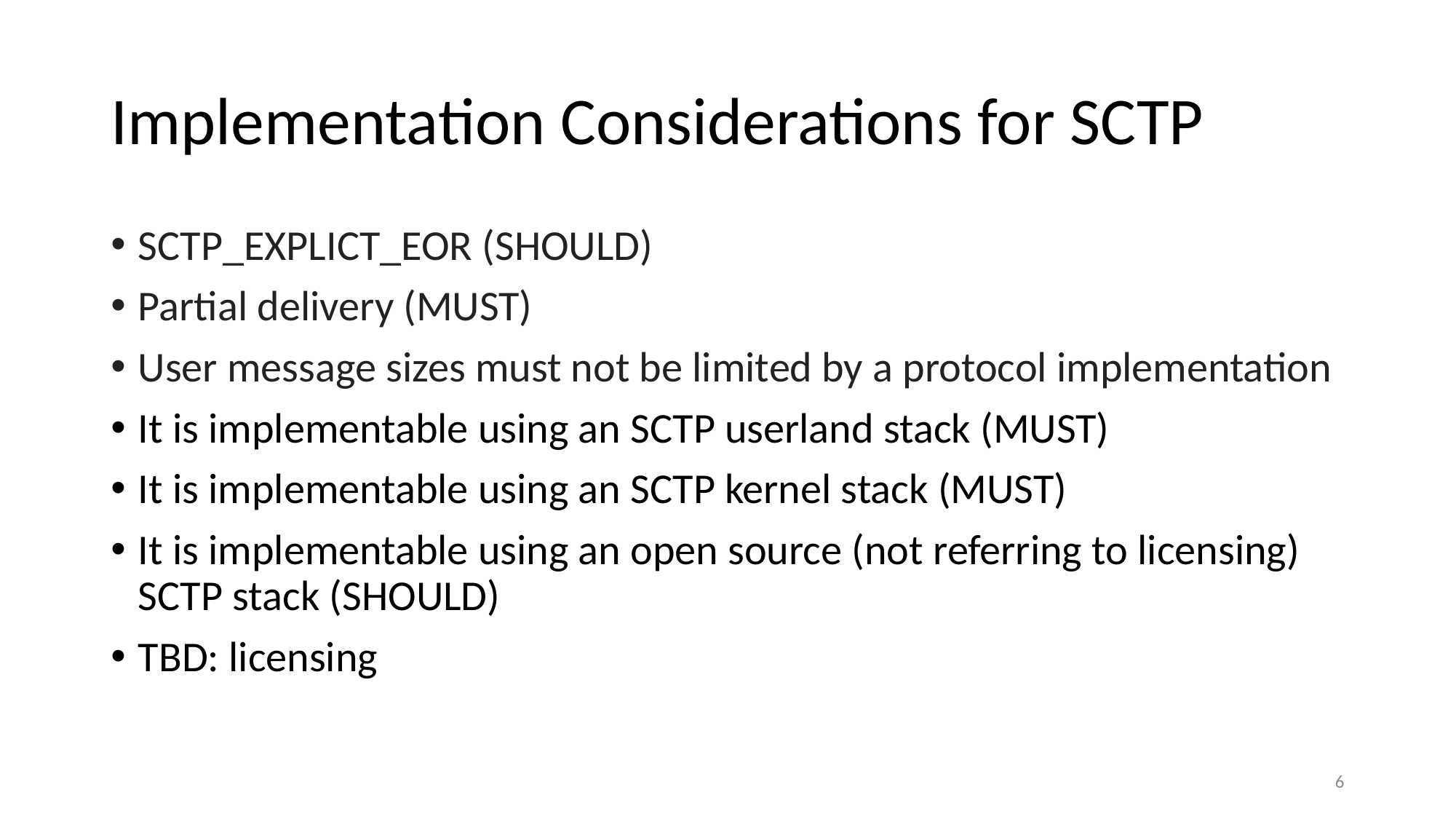

# Implementation Considerations for SCTP
SCTP_EXPLICT_EOR (SHOULD)
Partial delivery (MUST)
User message sizes must not be limited by a protocol implementation
It is implementable using an SCTP userland stack (MUST)
It is implementable using an SCTP kernel stack (MUST)
It is implementable using an open source (not referring to licensing) SCTP stack (SHOULD)
TBD: licensing
6